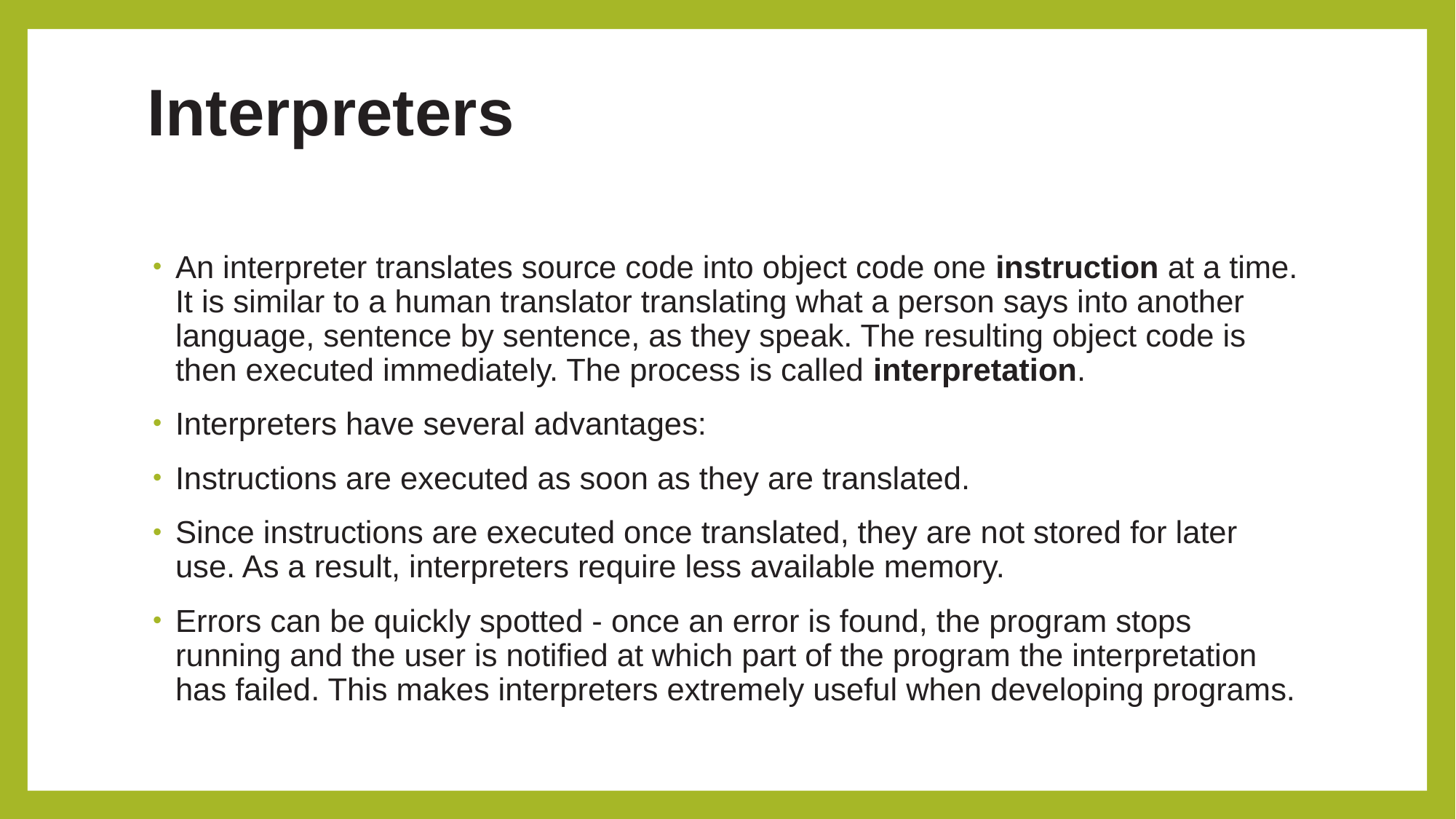

# Interpreters
An interpreter translates source code into object code one instruction at a time. It is similar to a human translator translating what a person says into another language, sentence by sentence, as they speak. The resulting object code is then executed immediately. The process is called interpretation.
Interpreters have several advantages:
Instructions are executed as soon as they are translated.
Since instructions are executed once translated, they are not stored for later use. As a result, interpreters require less available memory.
Errors can be quickly spotted - once an error is found, the program stops running and the user is notified at which part of the program the interpretation has failed. This makes interpreters extremely useful when developing programs.